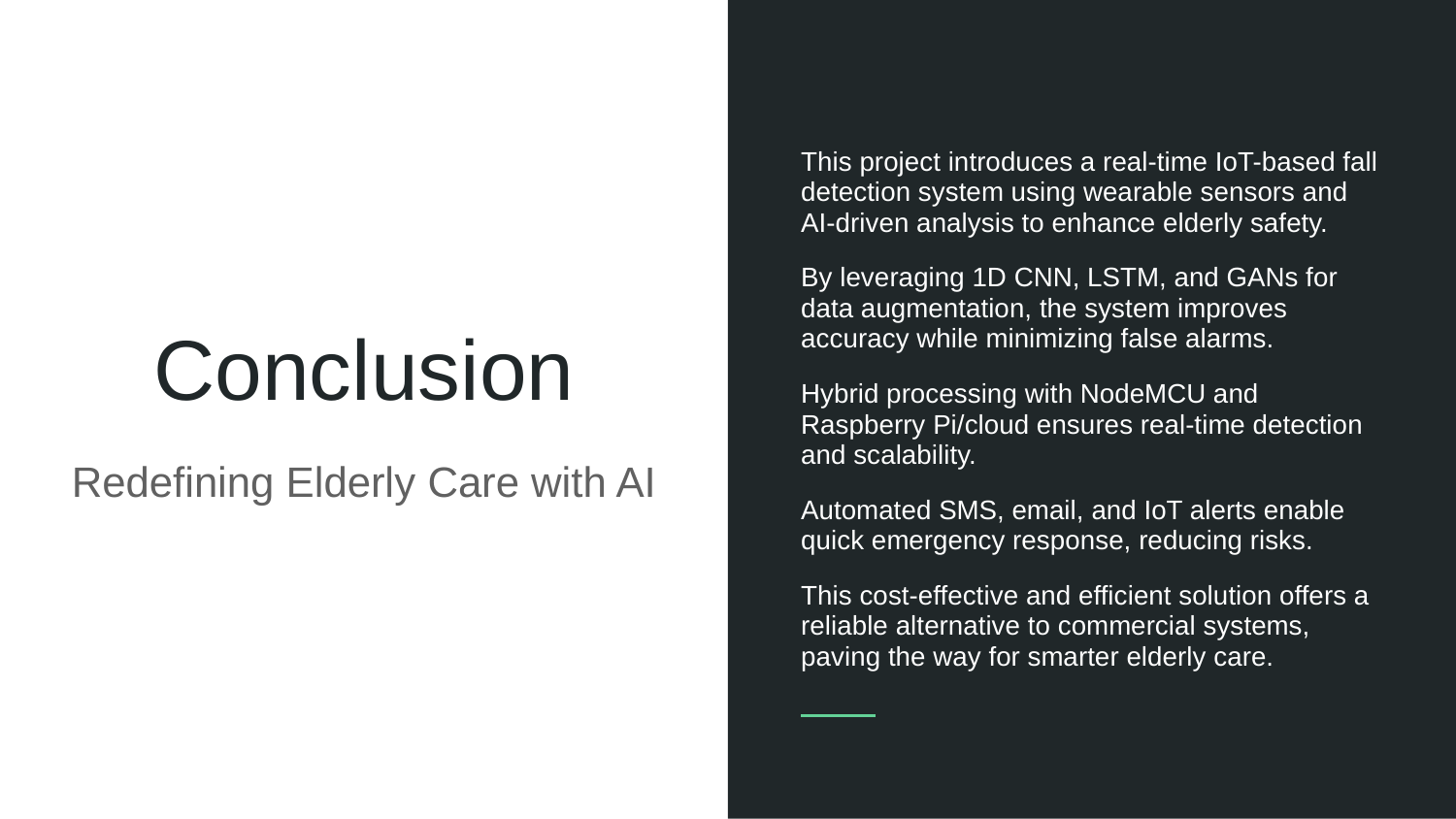

This project introduces a real-time IoT-based fall detection system using wearable sensors and AI-driven analysis to enhance elderly safety.
By leveraging 1D CNN, LSTM, and GANs for data augmentation, the system improves accuracy while minimizing false alarms.
Hybrid processing with NodeMCU and Raspberry Pi/cloud ensures real-time detection and scalability.
Automated SMS, email, and IoT alerts enable quick emergency response, reducing risks.
This cost-effective and efficient solution offers a reliable alternative to commercial systems, paving the way for smarter elderly care.
# Conclusion
Redefining Elderly Care with AI